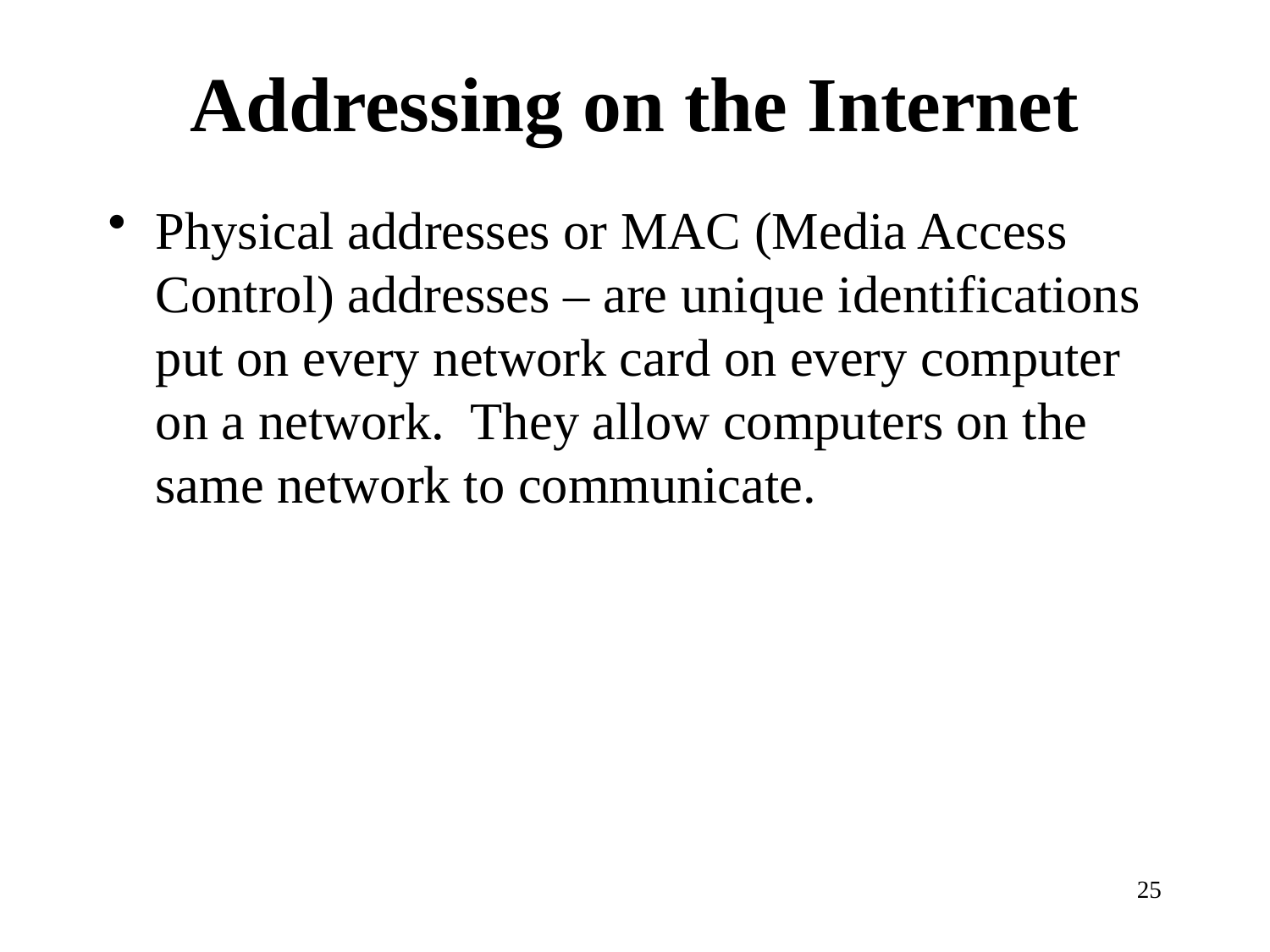

# Addressing on the Internet
Physical addresses or MAC (Media Access Control) addresses – are unique identifications put on every network card on every computer on a network.  They allow computers on the same network to communicate.
25